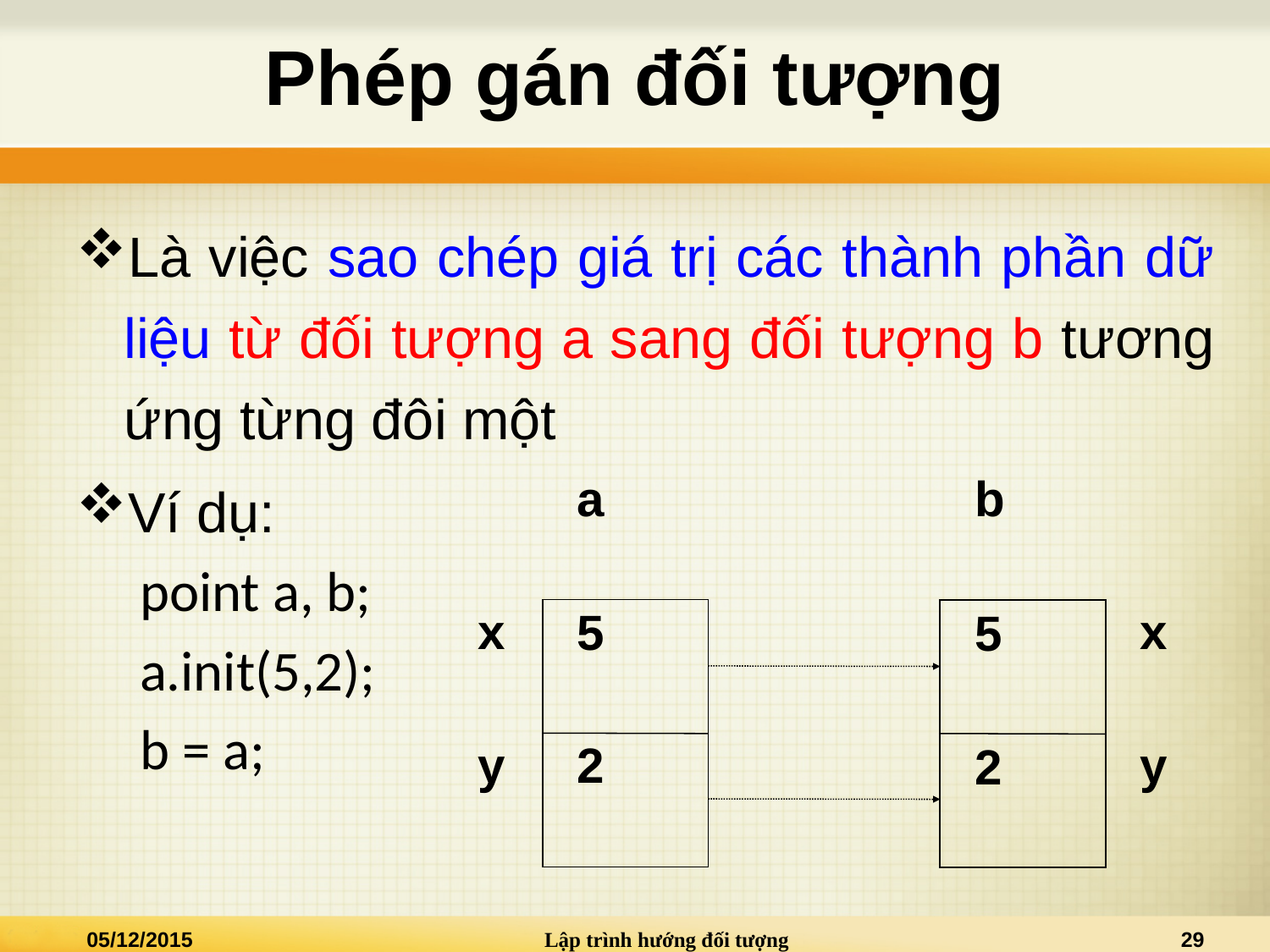

# Phép gán đối tượng
Là việc sao chép giá trị các thành phần dữ liệu từ đối tượng a sang đối tượng b tương ứng từng đôi một
Ví dụ:
point a, b;
a.init(5,2);
b = a;
a
b
x
x
5

5

2

y
2
y

05/12/2015
Lập trình hướng đối tượng
29